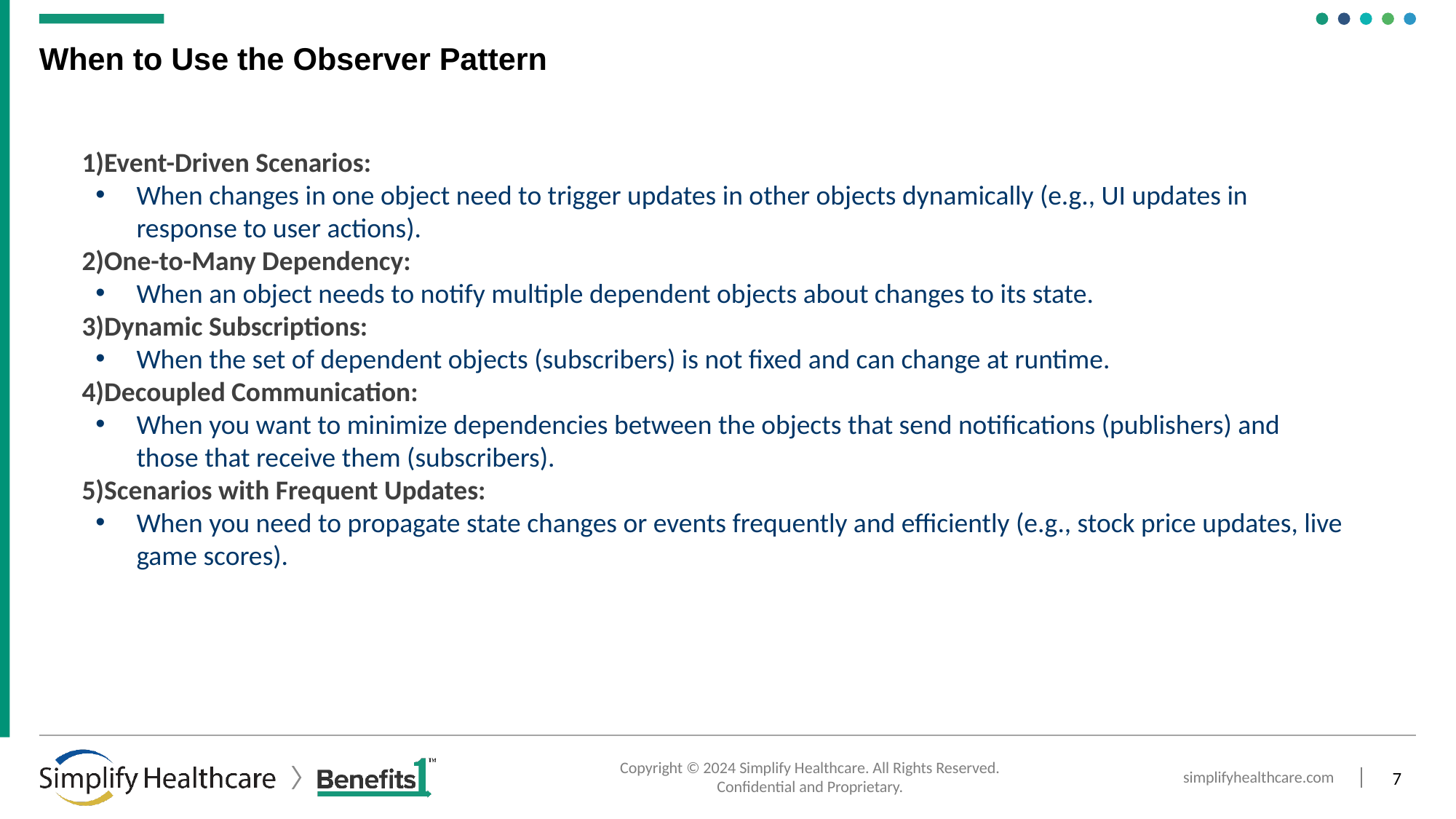

# When to Use the Observer Pattern
1)Event-Driven Scenarios:
When changes in one object need to trigger updates in other objects dynamically (e.g., UI updates in response to user actions).
2)One-to-Many Dependency:
When an object needs to notify multiple dependent objects about changes to its state.
3)Dynamic Subscriptions:
When the set of dependent objects (subscribers) is not fixed and can change at runtime.
4)Decoupled Communication:
When you want to minimize dependencies between the objects that send notifications (publishers) and those that receive them (subscribers).
5)Scenarios with Frequent Updates:
When you need to propagate state changes or events frequently and efficiently (e.g., stock price updates, live game scores).